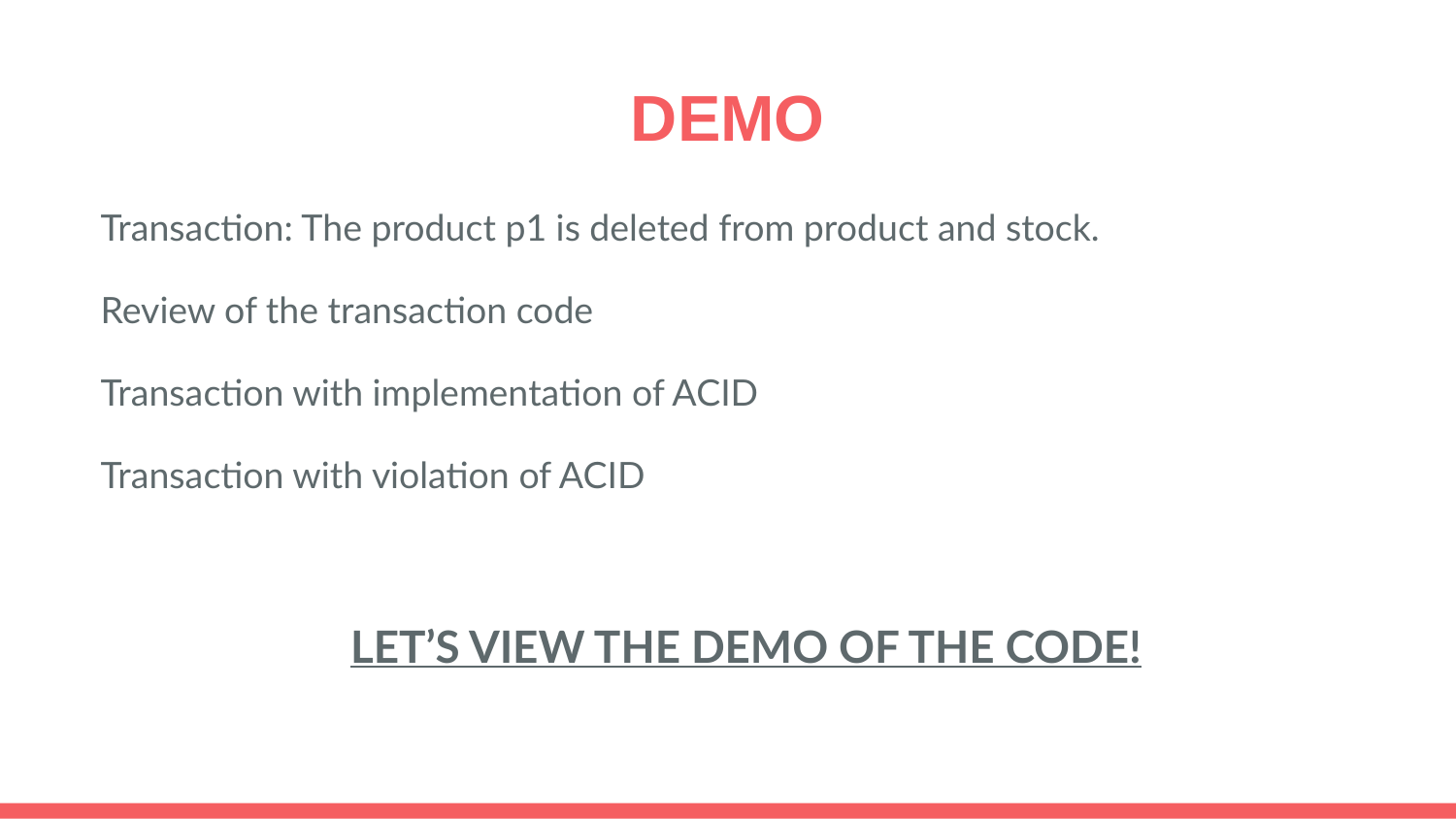

# DEMO
Transaction: The product p1 is deleted from product and stock.
Review of the transaction code
Transaction with implementation of ACID
Transaction with violation of ACID

LET’S VIEW THE DEMO OF THE CODE!